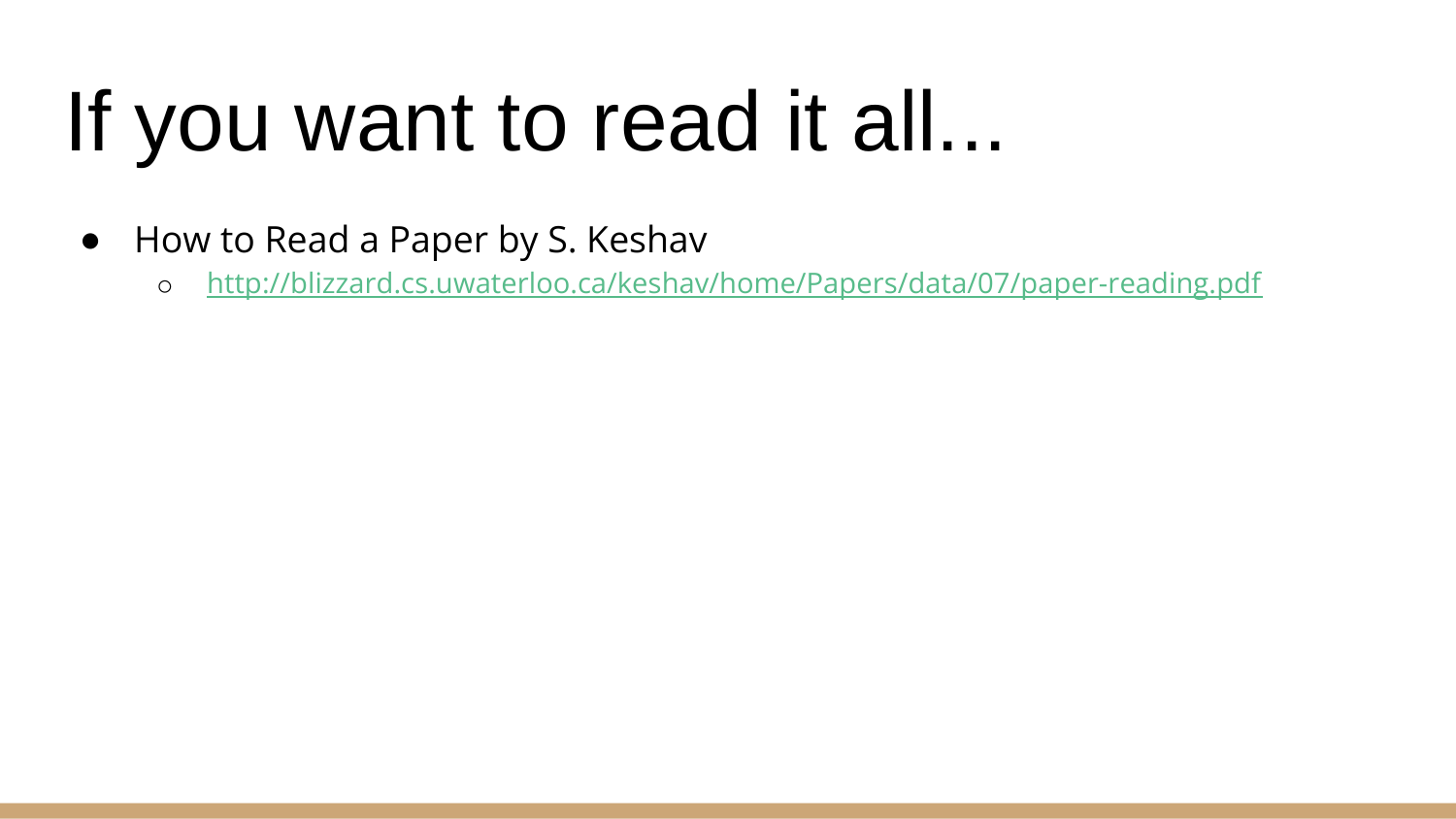

# If you want to read it all...
How to Read a Paper by S. Keshav
http://blizzard.cs.uwaterloo.ca/keshav/home/Papers/data/07/paper-reading.pdf